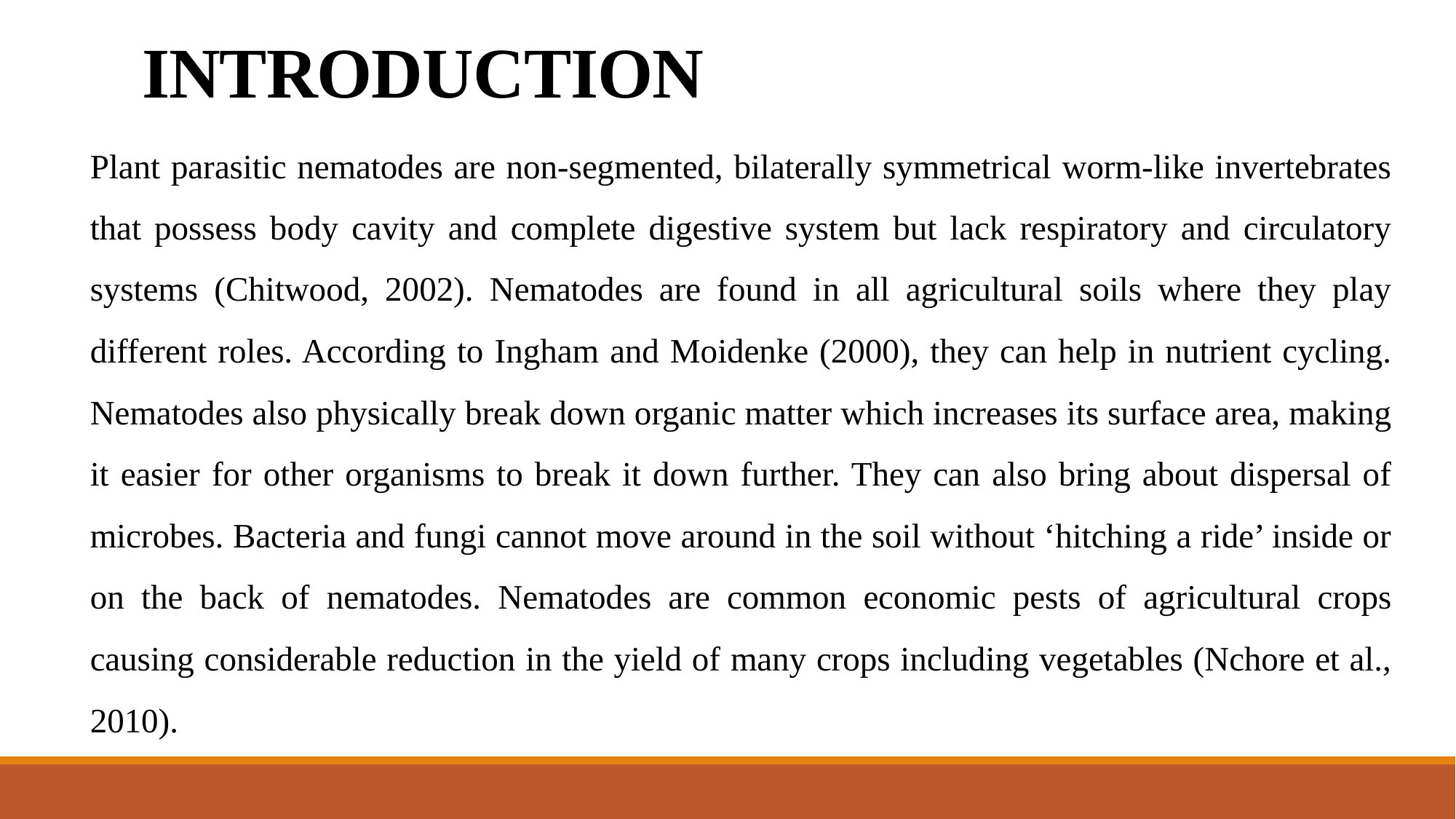

# INTRODUCTION
Plant parasitic nematodes are non-segmented, bilaterally symmetrical worm-like invertebrates that possess body cavity and complete digestive system but lack respiratory and circulatory systems (Chitwood, 2002). Nematodes are found in all agricultural soils where they play different roles. According to Ingham and Moidenke (2000), they can help in nutrient cycling. Nematodes also physically break down organic matter which increases its surface area, making it easier for other organisms to break it down further. They can also bring about dispersal of microbes. Bacteria and fungi cannot move around in the soil without ‘hitching a ride’ inside or on the back of nematodes. Nematodes are common economic pests of agricultural crops causing considerable reduction in the yield of many crops including vegetables (Nchore et al., 2010).